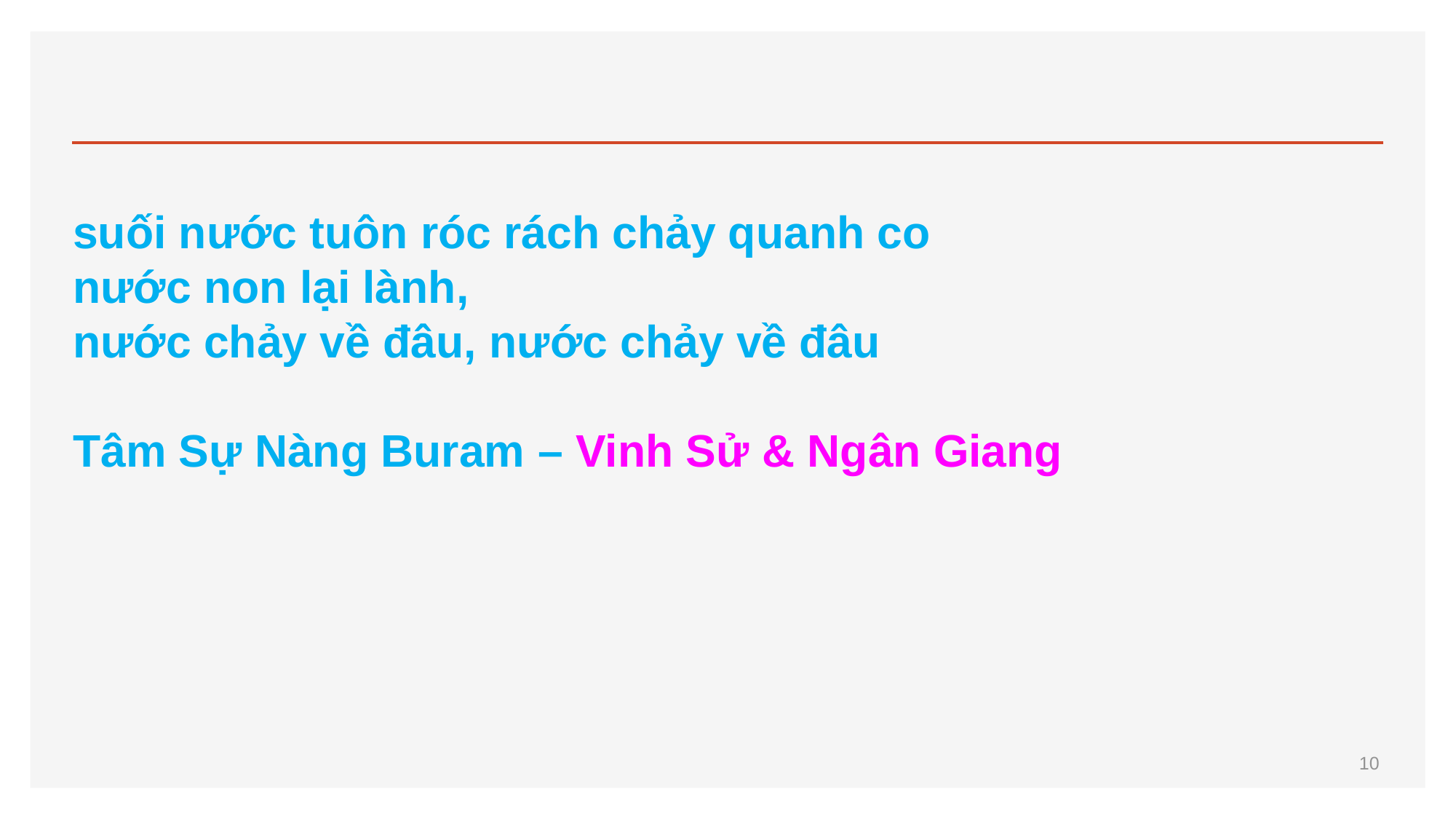

# suối nước tuôn róc rách chảy quanh co nước non lại lành, nước chảy về đâu, nước chảy về đâu Tâm Sự Nàng Buram – Vinh Sử & Ngân Giang
10